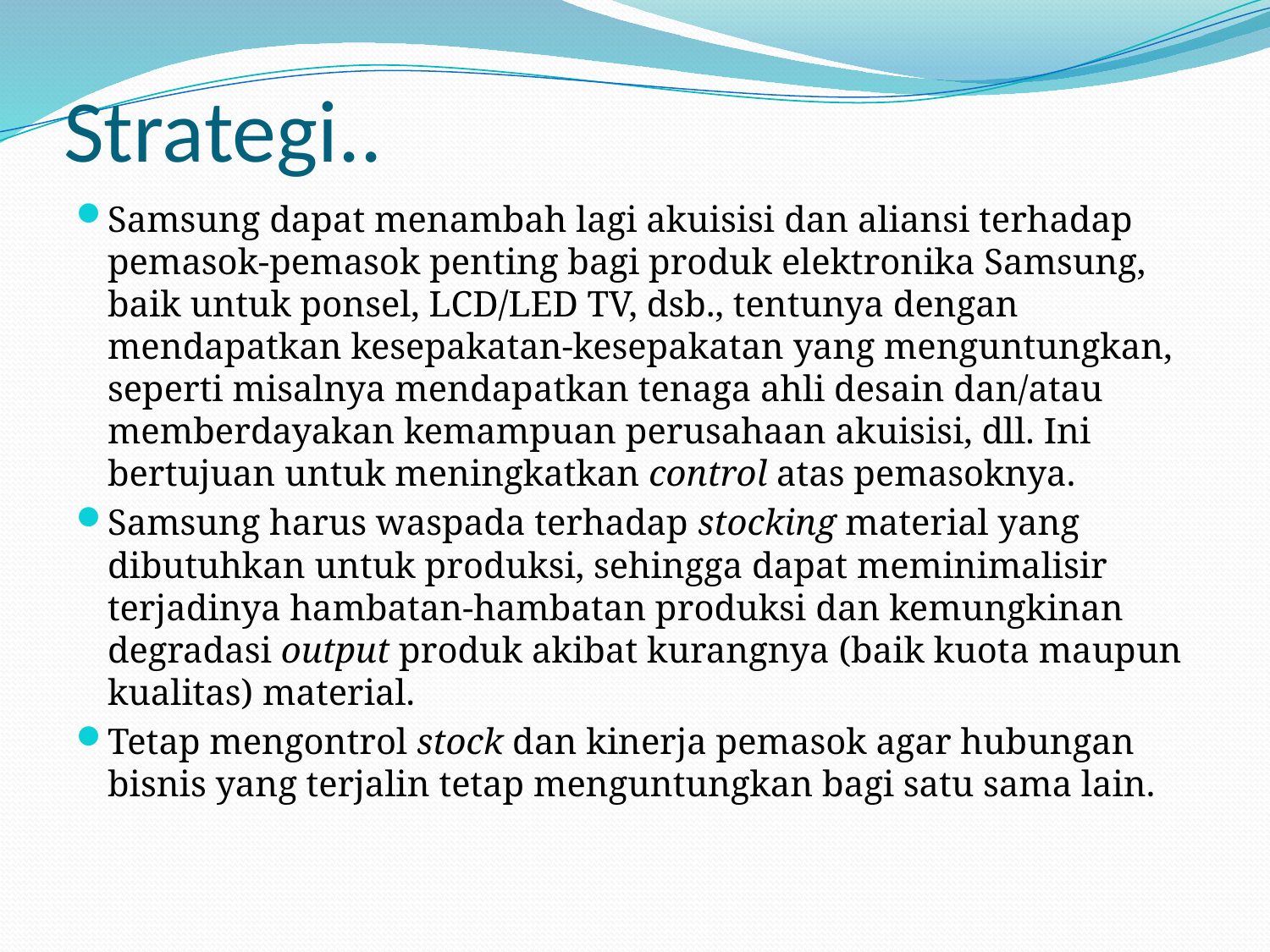

# Strategi..
Samsung dapat menambah lagi akuisisi dan aliansi terhadap pemasok-pemasok penting bagi produk elektronika Samsung, baik untuk ponsel, LCD/LED TV, dsb., tentunya dengan mendapatkan kesepakatan-kesepakatan yang menguntungkan, seperti misalnya mendapatkan tenaga ahli desain dan/atau memberdayakan kemampuan perusahaan akuisisi, dll. Ini bertujuan untuk meningkatkan control atas pemasoknya.
Samsung harus waspada terhadap stocking material yang dibutuhkan untuk produksi, sehingga dapat meminimalisir terjadinya hambatan-hambatan produksi dan kemungkinan degradasi output produk akibat kurangnya (baik kuota maupun kualitas) material.
Tetap mengontrol stock dan kinerja pemasok agar hubungan bisnis yang terjalin tetap menguntungkan bagi satu sama lain.